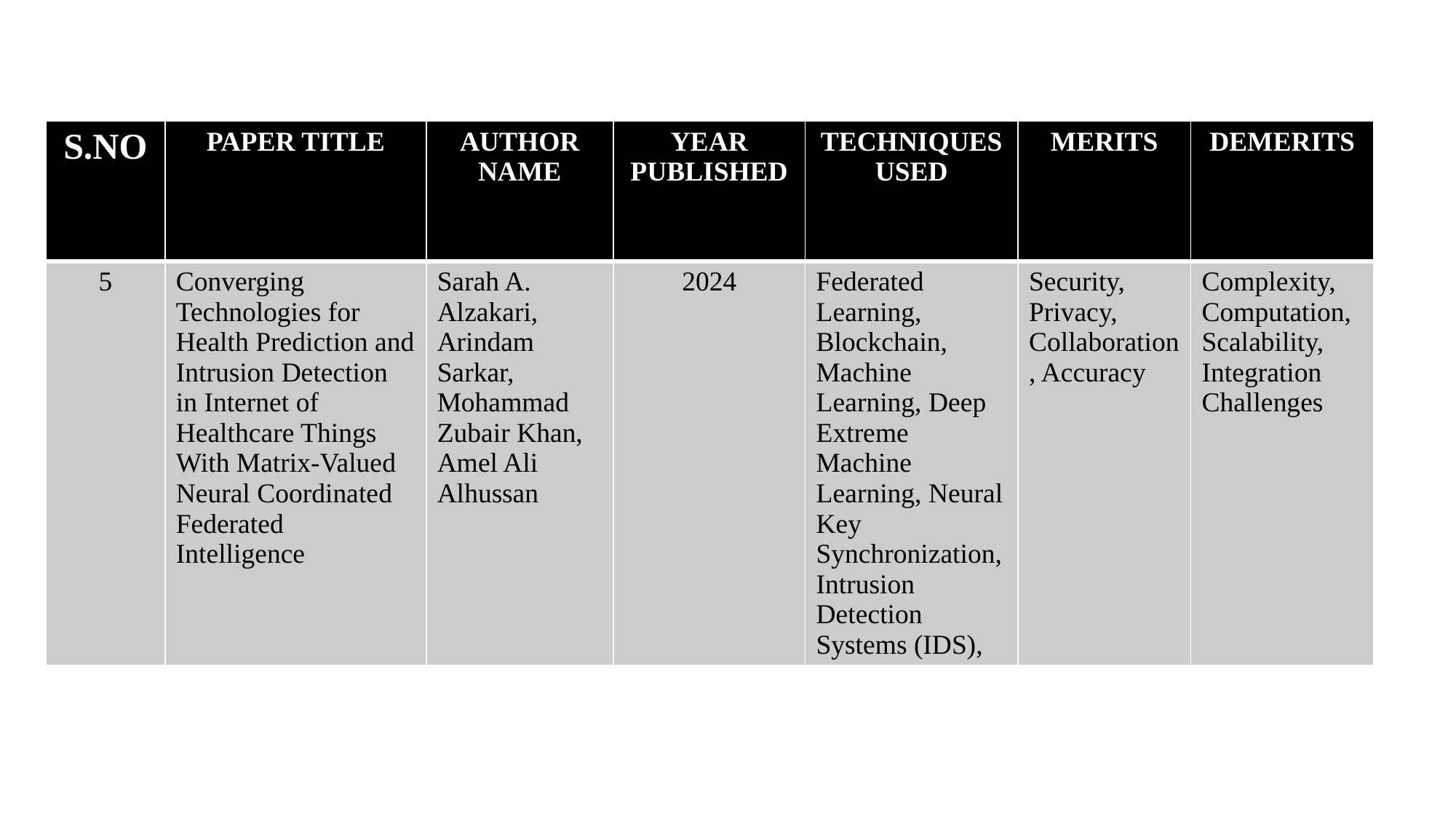

| S.NO | PAPER TITLE | AUTHOR NAME | YEAR PUBLISHED | TECHNIQUES USED | MERITS | DEMERITS |
| --- | --- | --- | --- | --- | --- | --- |
| 5 | Converging Technologies for Health Prediction and Intrusion Detection in Internet of Healthcare Things With Matrix-Valued Neural Coordinated Federated Intelligence | Sarah A. Alzakari, Arindam Sarkar, Mohammad Zubair Khan, Amel Ali Alhussan | 2024 | Federated Learning, Blockchain, Machine Learning, Deep Extreme Machine Learning, Neural Key Synchronization, Intrusion Detection Systems (IDS), | Security, Privacy, Collaboration, Accuracy | Complexity, Computation, Scalability, Integration Challenges |